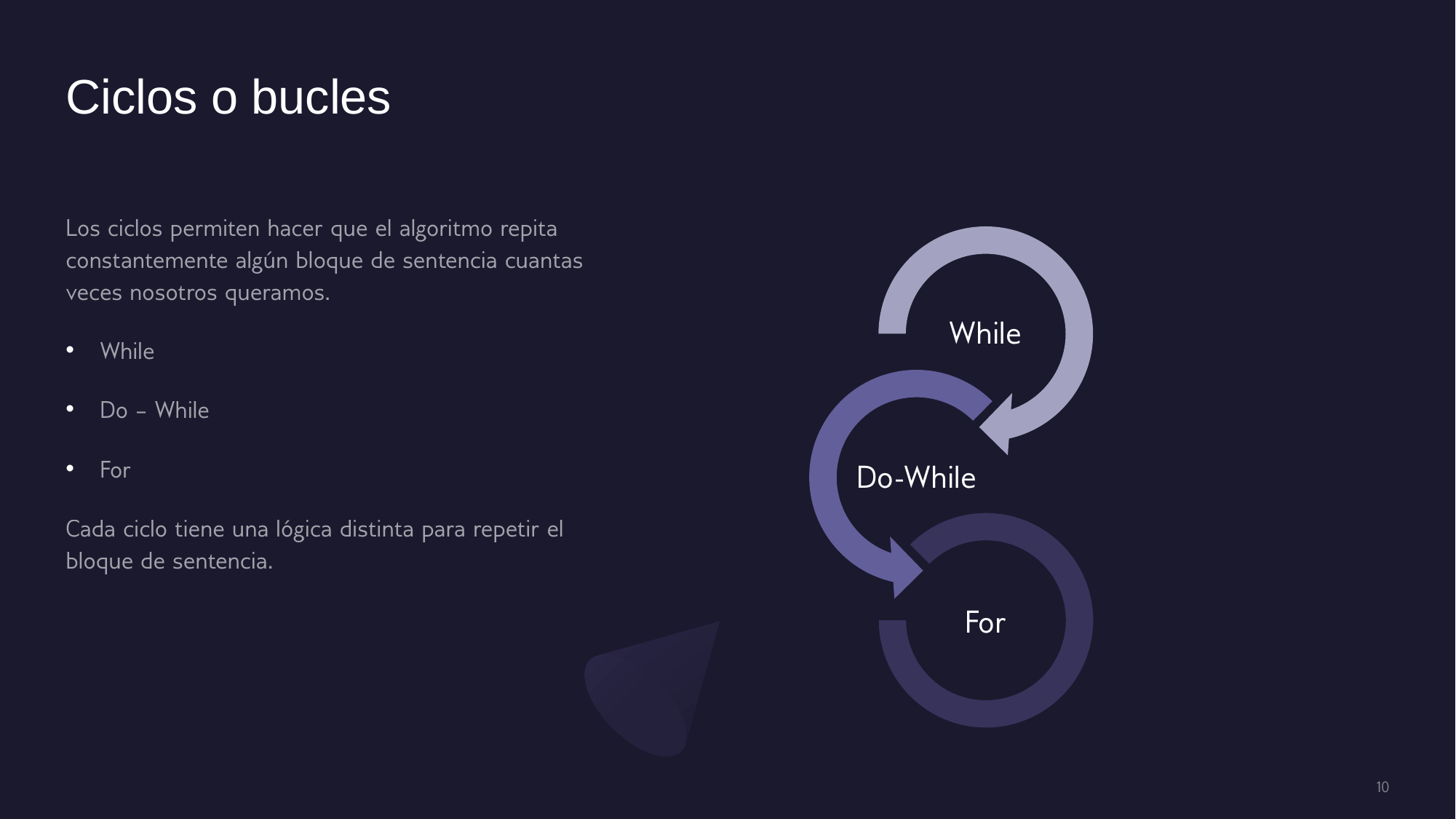

# Ciclos o bucles
While
Do-While
For
Los ciclos permiten hacer que el algoritmo repita constantemente algún bloque de sentencia cuantas veces nosotros queramos.
While
Do – While
For
Cada ciclo tiene una lógica distinta para repetir el bloque de sentencia.
10